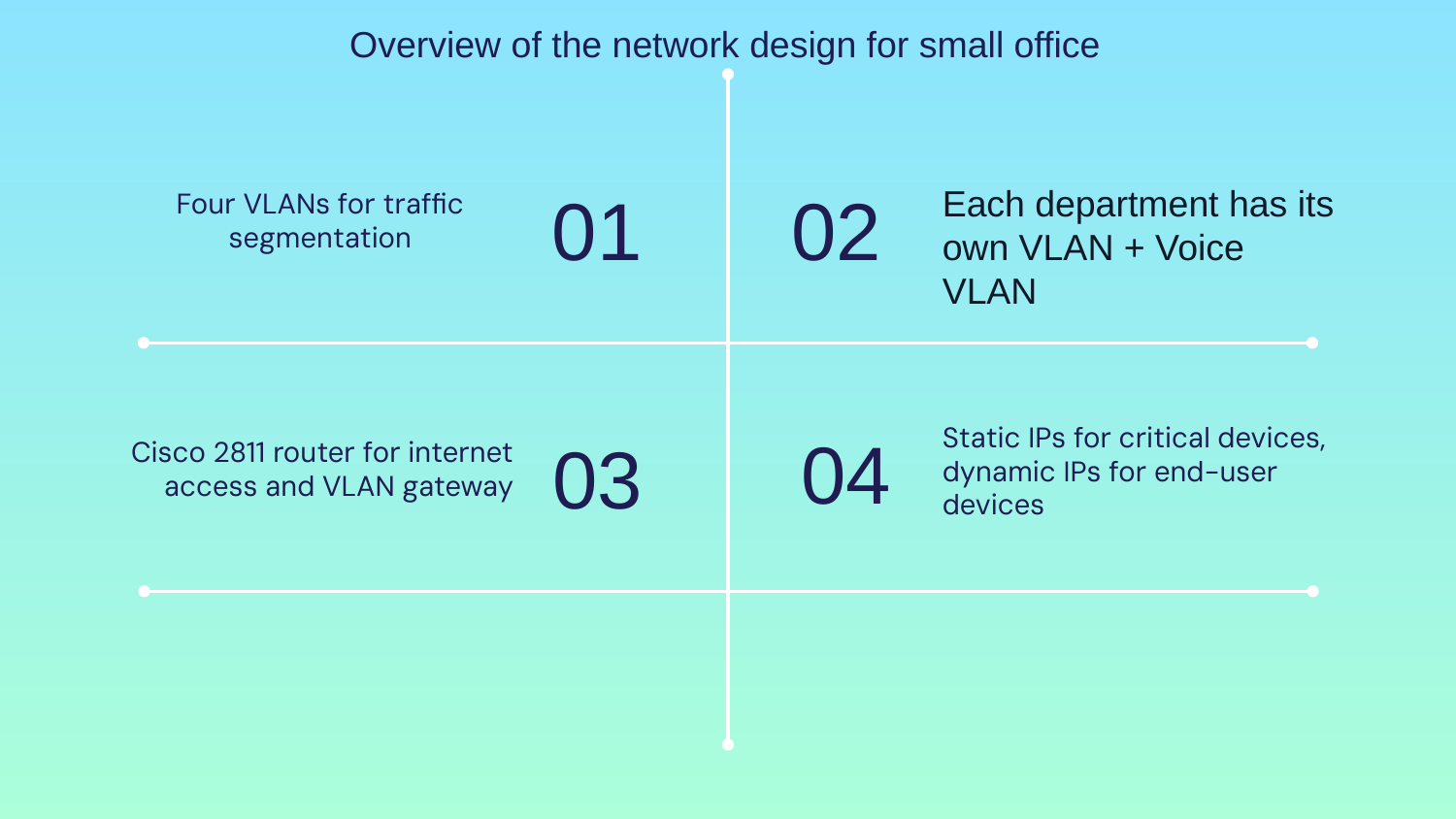

Overview of the network design for small office
01
Each department has its own VLAN + Voice VLAN
02
Four VLANs for traffic segmentation
Static IPs for critical devices, dynamic IPs for end-user devices
04
03
Cisco 2811 router for internet access and VLAN gateway